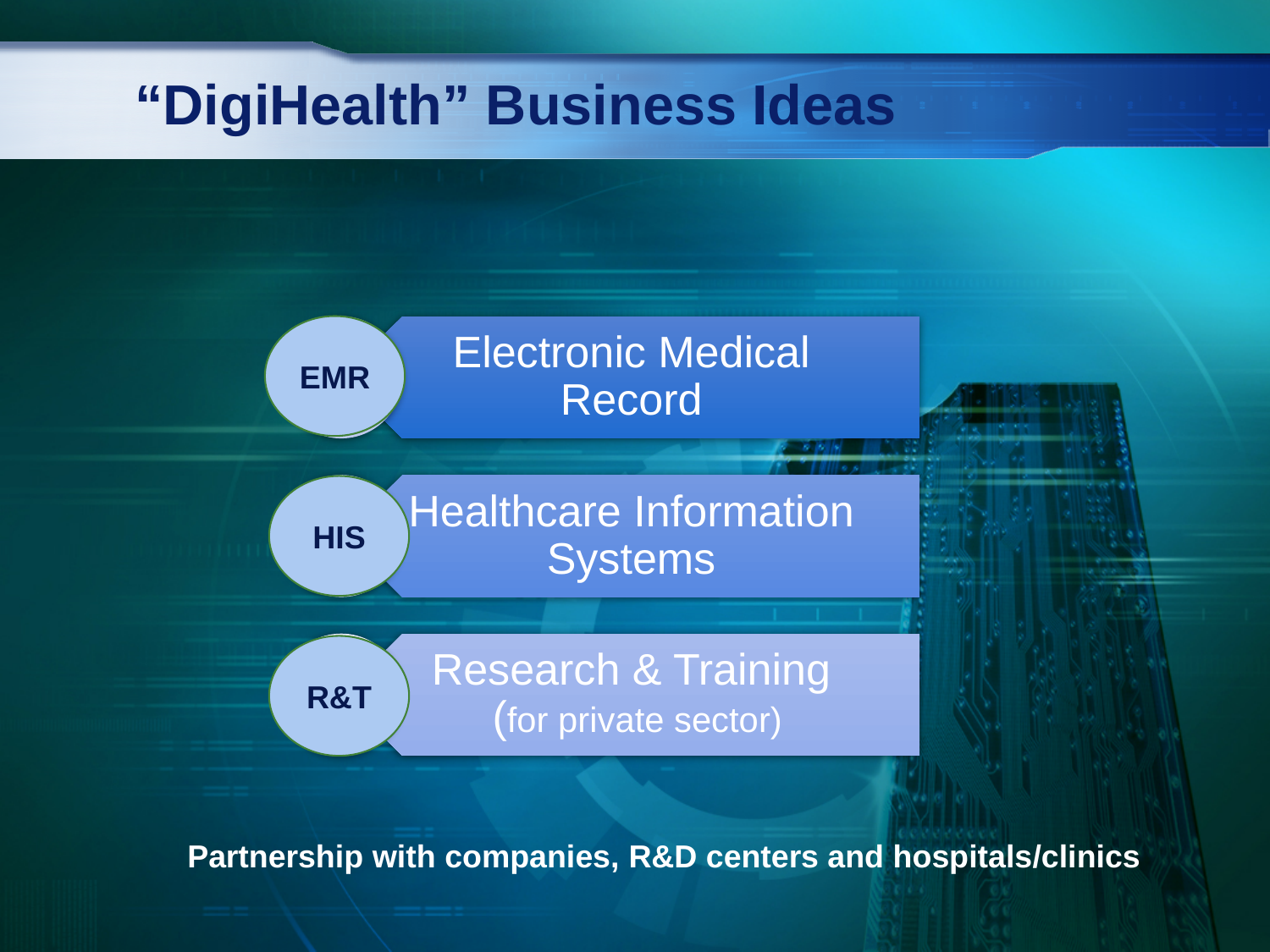

# “DigiHealth” Business Ideas
Electronic Medical Record
Healthcare Information Systems
Research & Training
 (for private sector)
EMR
HIS
R&T
Partnership with companies, R&D centers and hospitals/clinics